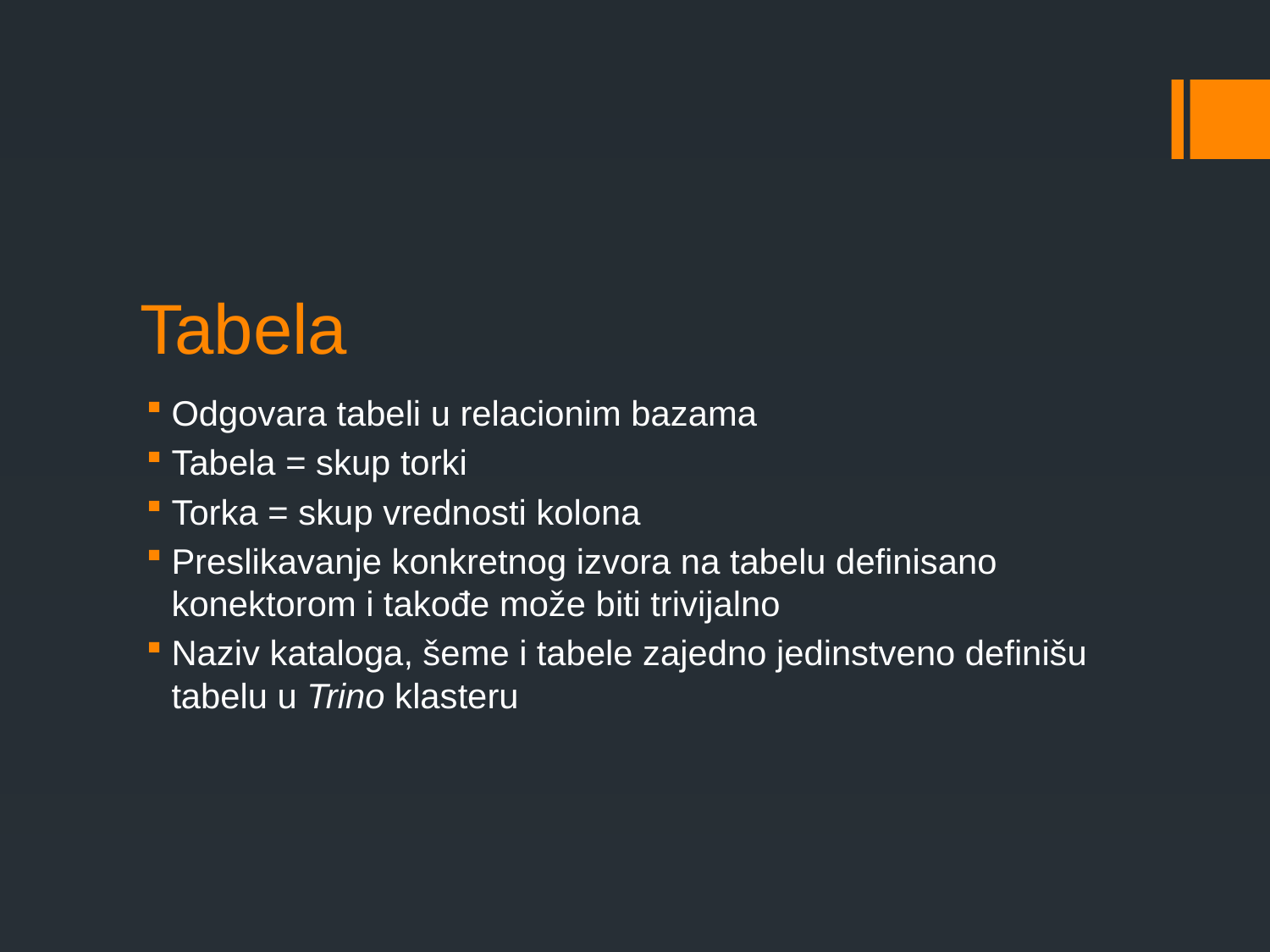

# Tabela
Odgovara tabeli u relacionim bazama
Tabela = skup torki
Torka = skup vrednosti kolona
Preslikavanje konkretnog izvora na tabelu definisano konektorom i takođe može biti trivijalno
Naziv kataloga, šeme i tabele zajedno jedinstveno definišu tabelu u Trino klasteru